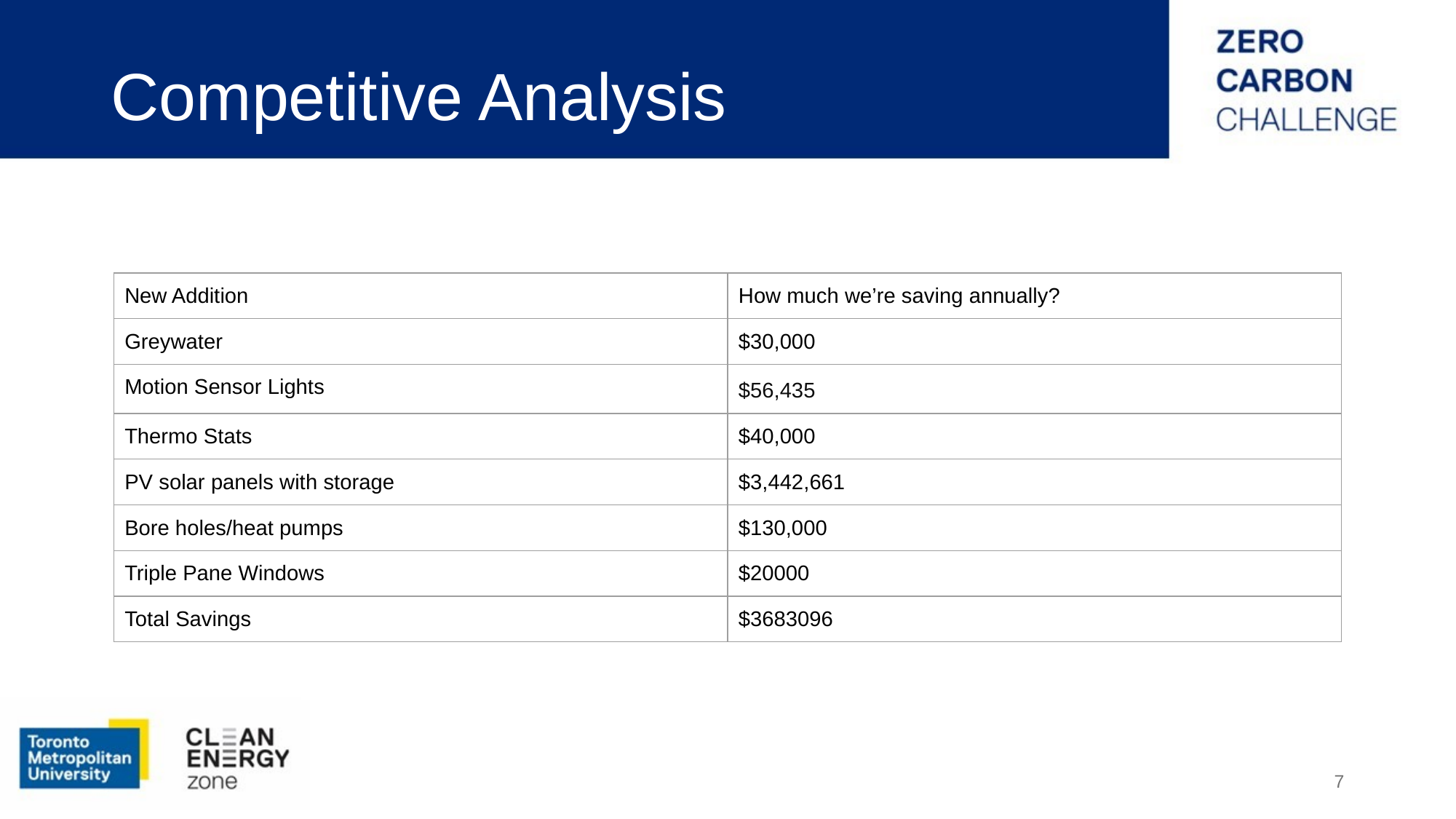

# Competitive Analysis
| New Addition | How much we’re saving annually? |
| --- | --- |
| Greywater | $30,000 |
| Motion Sensor Lights | $56,435 |
| Thermo Stats | $40,000 |
| PV solar panels with storage | $3,442,661 |
| Bore holes/heat pumps | $130,000 |
| Triple Pane Windows | $20000 |
| Total Savings | $3683096 |
7